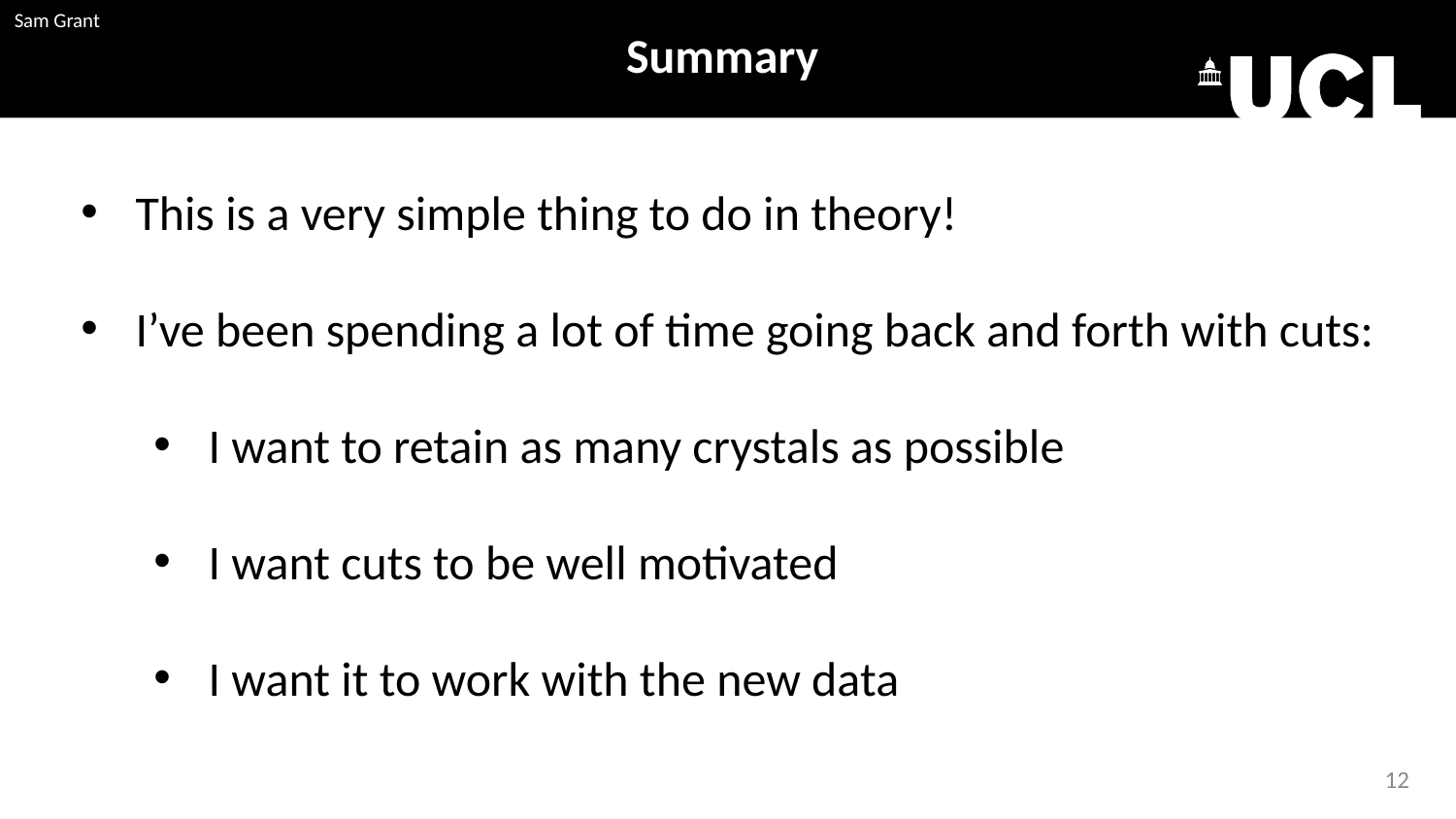

Summary

This is a very simple thing to do in theory!

I’ve been spending a lot of time going back and forth with cuts:

I want to retain as many crystals as possible

I want cuts to be well motivated

I want it to work with the new data
12